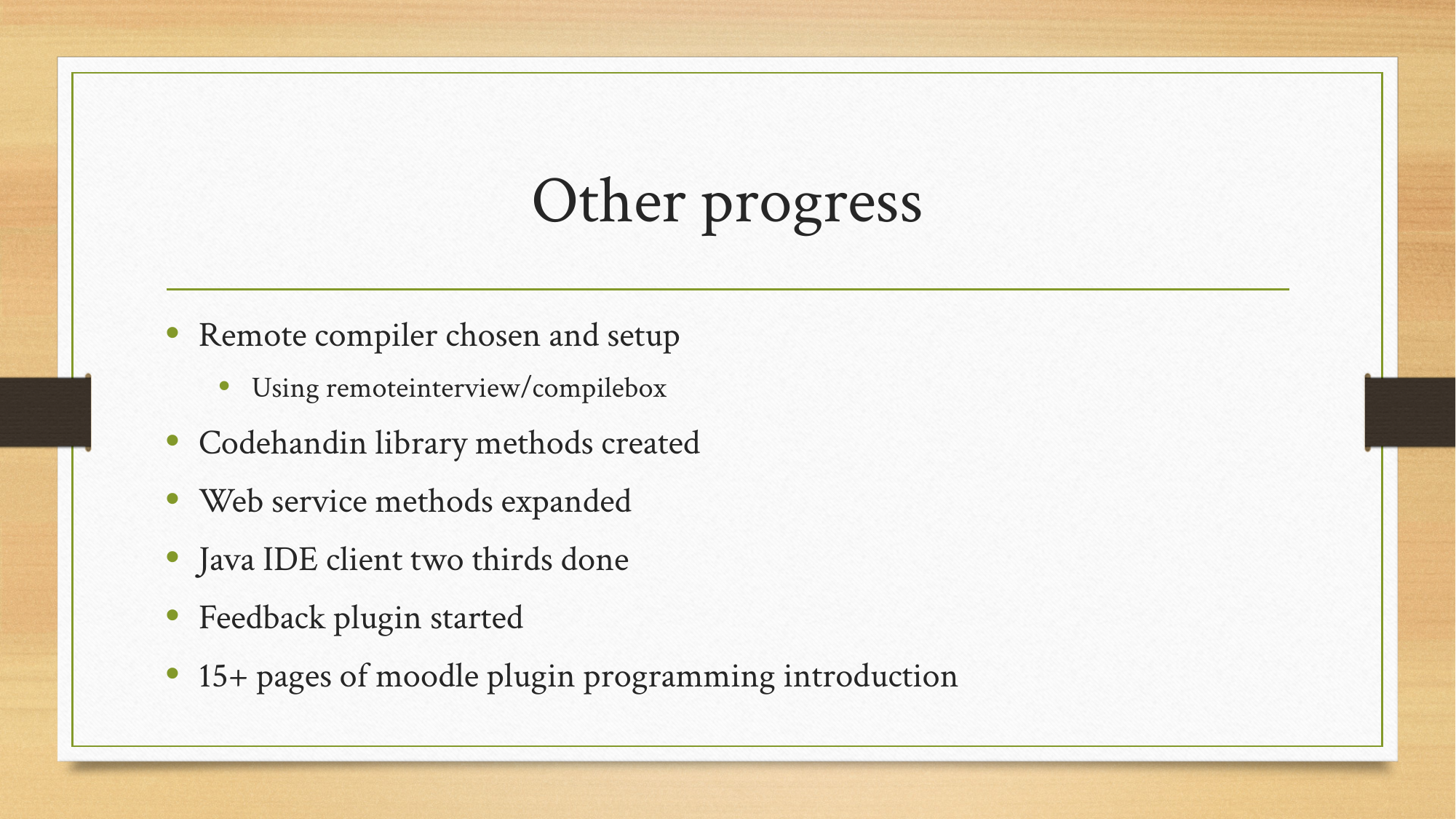

# Other progress
Remote compiler chosen and setup
Using remoteinterview/compilebox
Codehandin library methods created
Web service methods expanded
Java IDE client two thirds done
Feedback plugin started
15+ pages of moodle plugin programming introduction